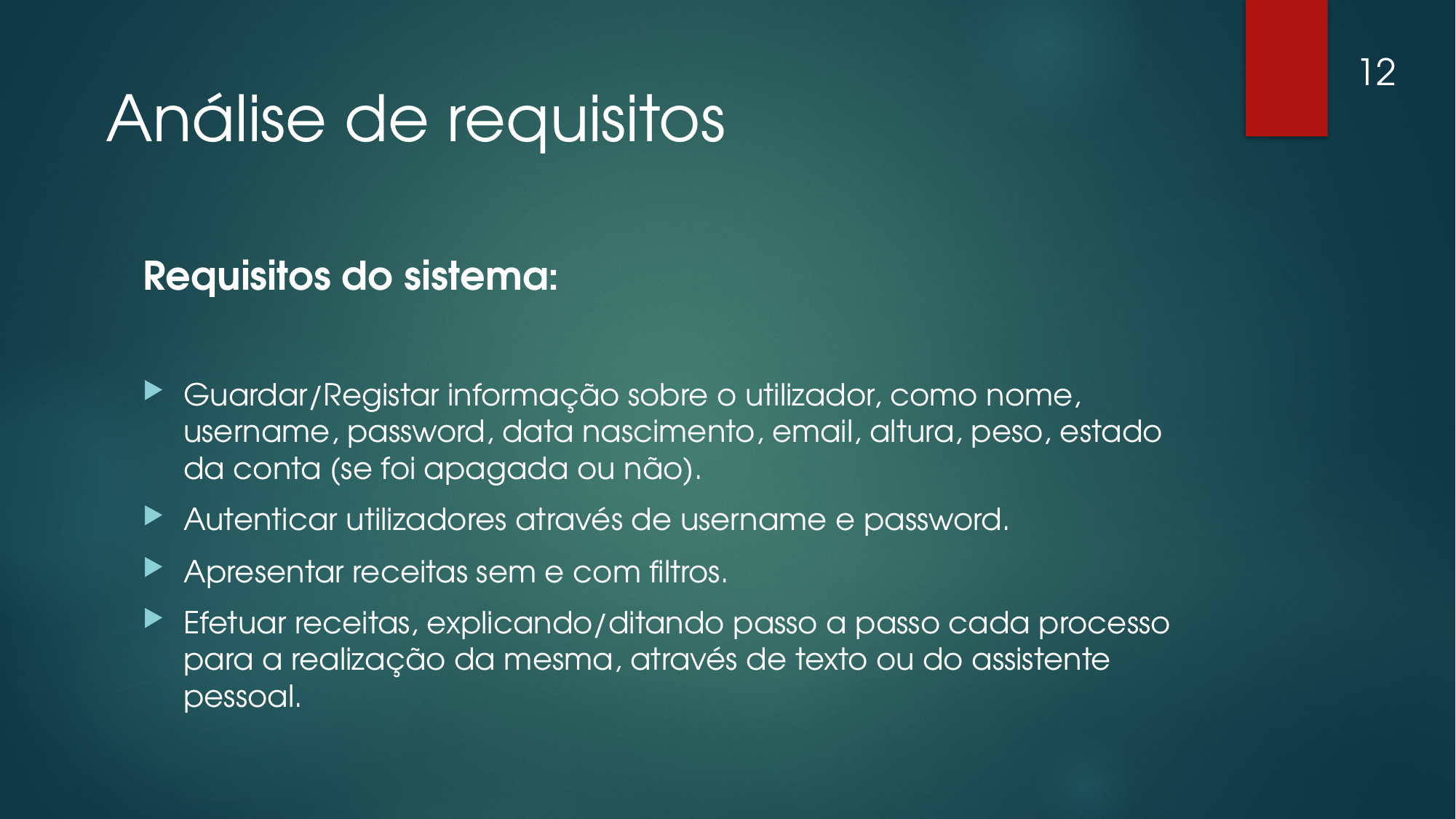

12
#
Análise de requisitos

Requisitos do sistema:

Guardar/Registar informação sobre o utilizador, como nome, username, password, data nascimento, email, altura, peso, estado da conta (se foi apagada ou não).
Autenticar utilizadores através de username e password.
Apresentar receitas sem e com filtros.
Efetuar receitas, explicando/ditando passo a passo cada processo para a realização da mesma, através de texto ou do assistente pessoal.